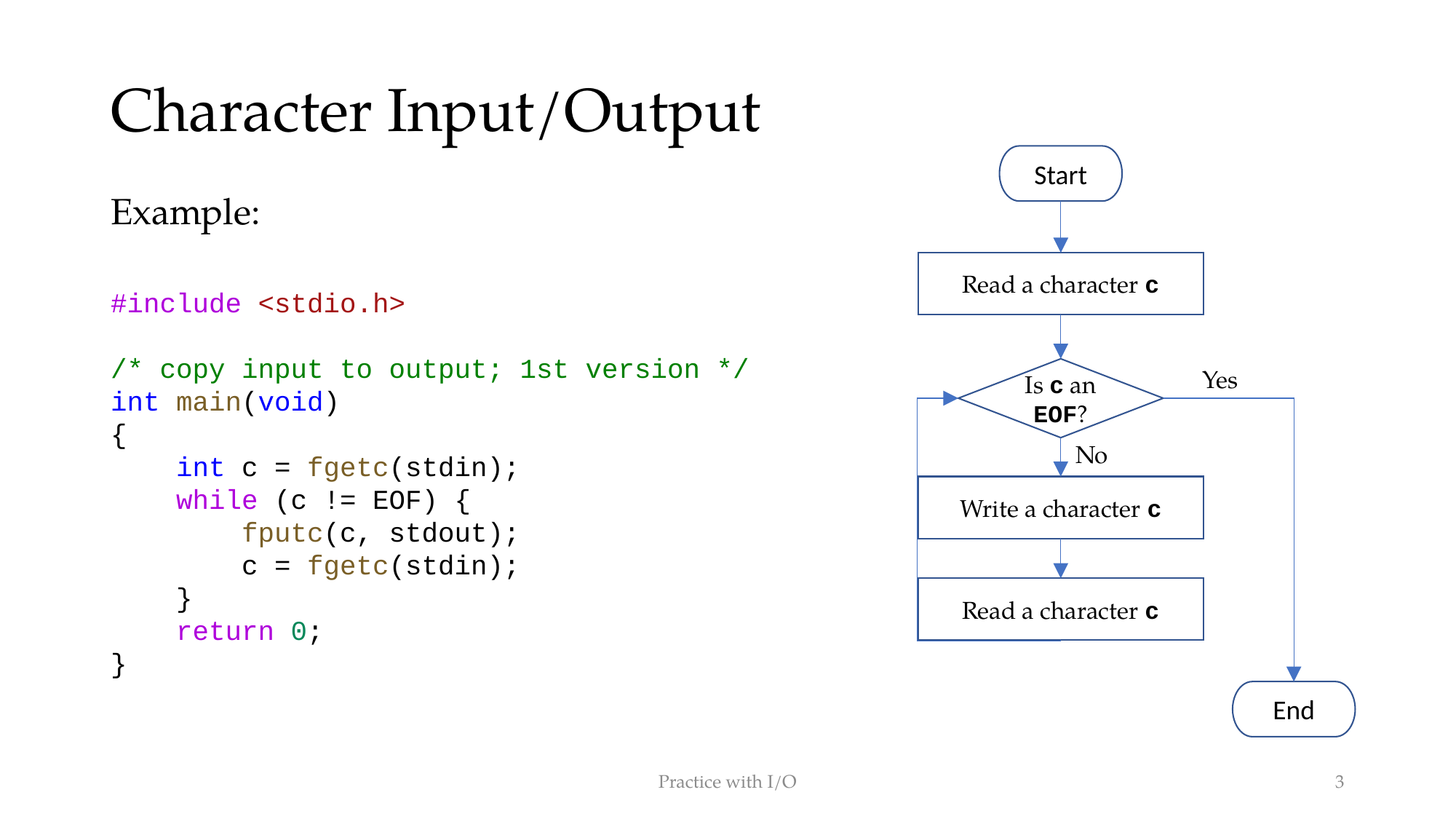

Character Input/Output
Start
Example:
Read a character c
#include <stdio.h>
/* copy input to output; 1st version */
int main(void)
{
    int c = fgetc(stdin);
    while (c != EOF) {
        fputc(c, stdout);
        c = fgetc(stdin);
    }
    return 0;
}
Is c an EOF?
Yes
No
Write a character c
Read a character c
End
Practice with I/O
3